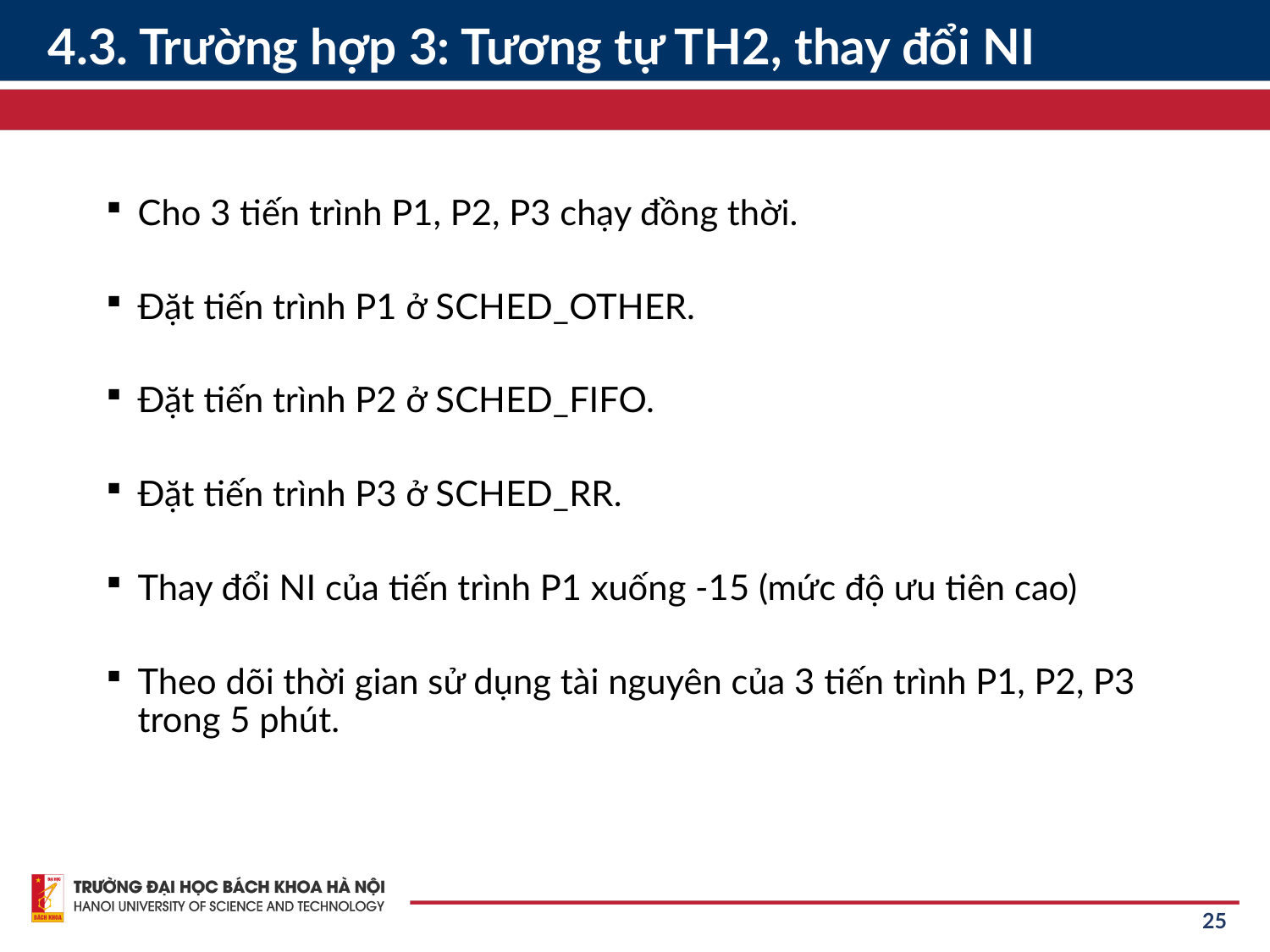

# 4.3. Trường hợp 3: Tương tự TH2, thay đổi NI
Cho 3 tiến trình P1, P2, P3 chạy đồng thời.

Đặt tiến trình P1 ở SCHED_OTHER.

Đặt tiến trình P2 ở SCHED_FIFO.

Đặt tiến trình P3 ở SCHED_RR.

Thay đổi NI của tiến trình P1 xuống -15 (mức độ ưu tiên cao)

Theo dõi thời gian sử dụng tài nguyên của 3 tiến trình P1, P2, P3 trong 5 phút.
25